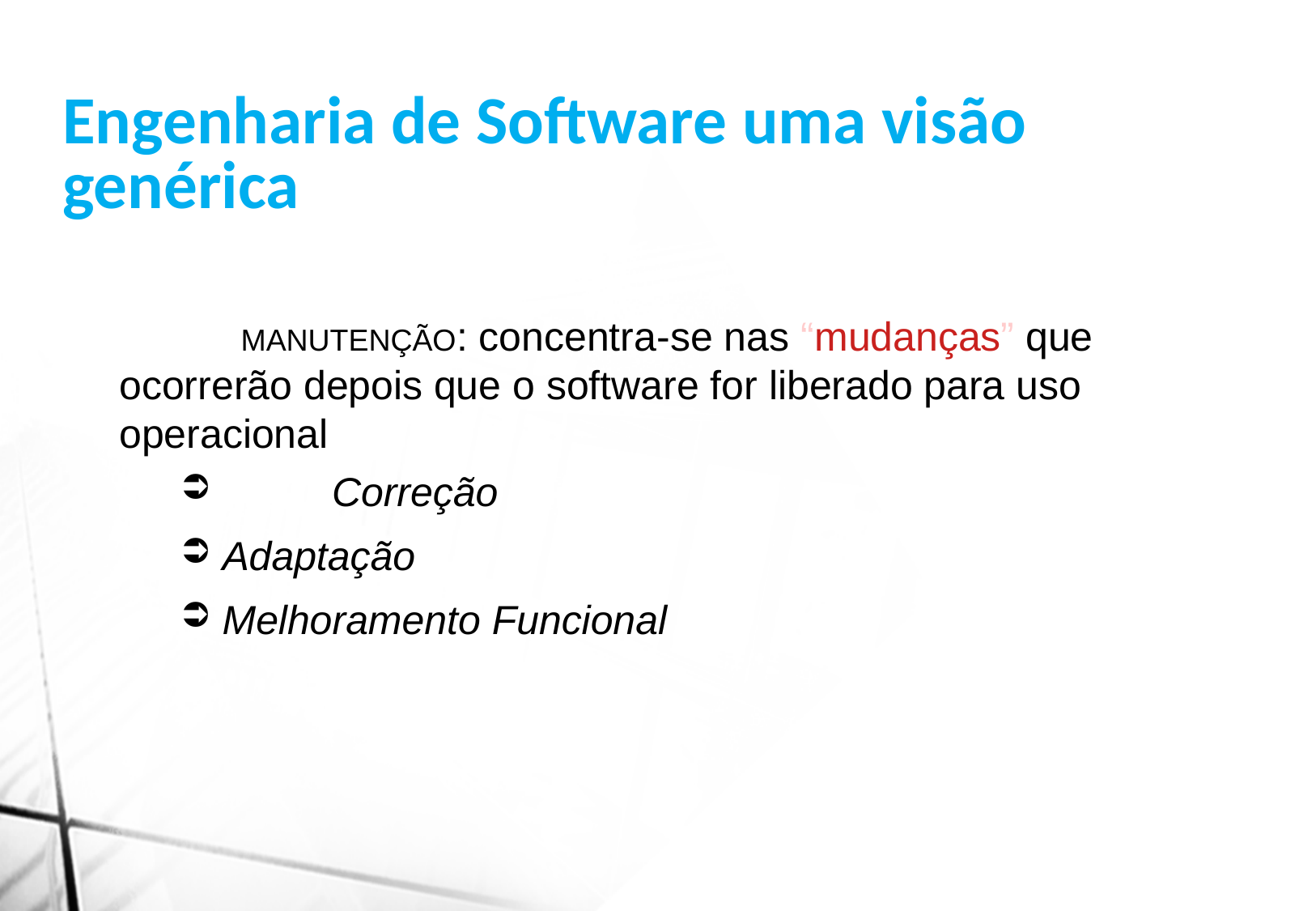

Engenharia de Software uma visão genérica
	MANUTENÇÃO: concentra-se nas “mudanças” que ocorrerão depois que o software for liberado para uso operacional
	Correção
 Adaptação
 Melhoramento Funcional